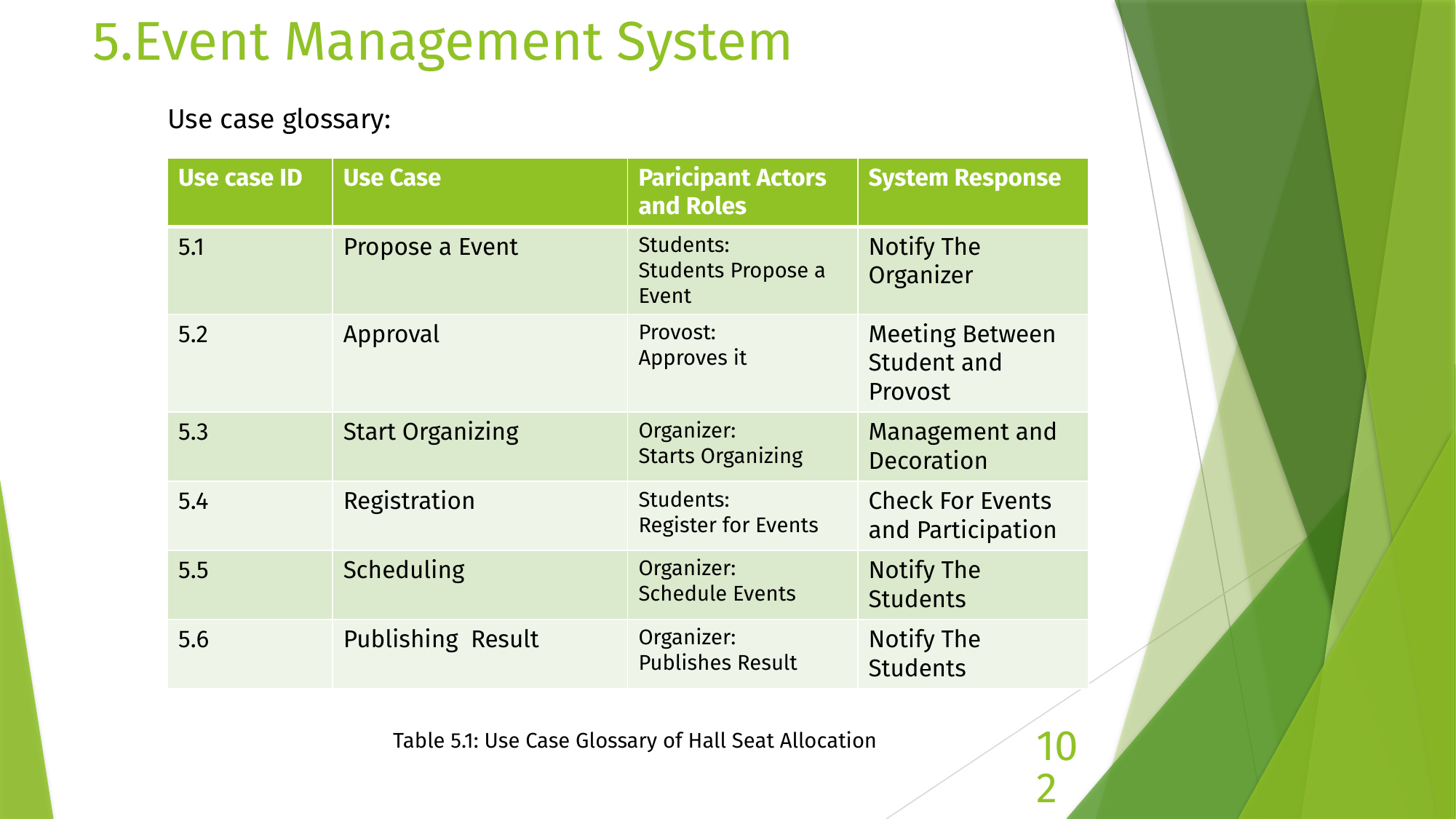

# 5.Event Management System
Use case glossary:
| Use case ID | Use Case | Paricipant Actors and Roles | System Response |
| --- | --- | --- | --- |
| 5.1 | Propose a Event | Students: Students Propose a Event | Notify The Organizer |
| 5.2 | Approval | Provost: Approves it | Meeting Between Student and Provost |
| 5.3 | Start Organizing | Organizer: Starts Organizing | Management and Decoration |
| 5.4 | Registration | Students: Register for Events | Check For Events and Participation |
| 5.5 | Scheduling | Organizer: Schedule Events | Notify The Students |
| 5.6 | Publishing Result | Organizer: Publishes Result | Notify The Students |
Table 5.1: Use Case Glossary of Hall Seat Allocation
102